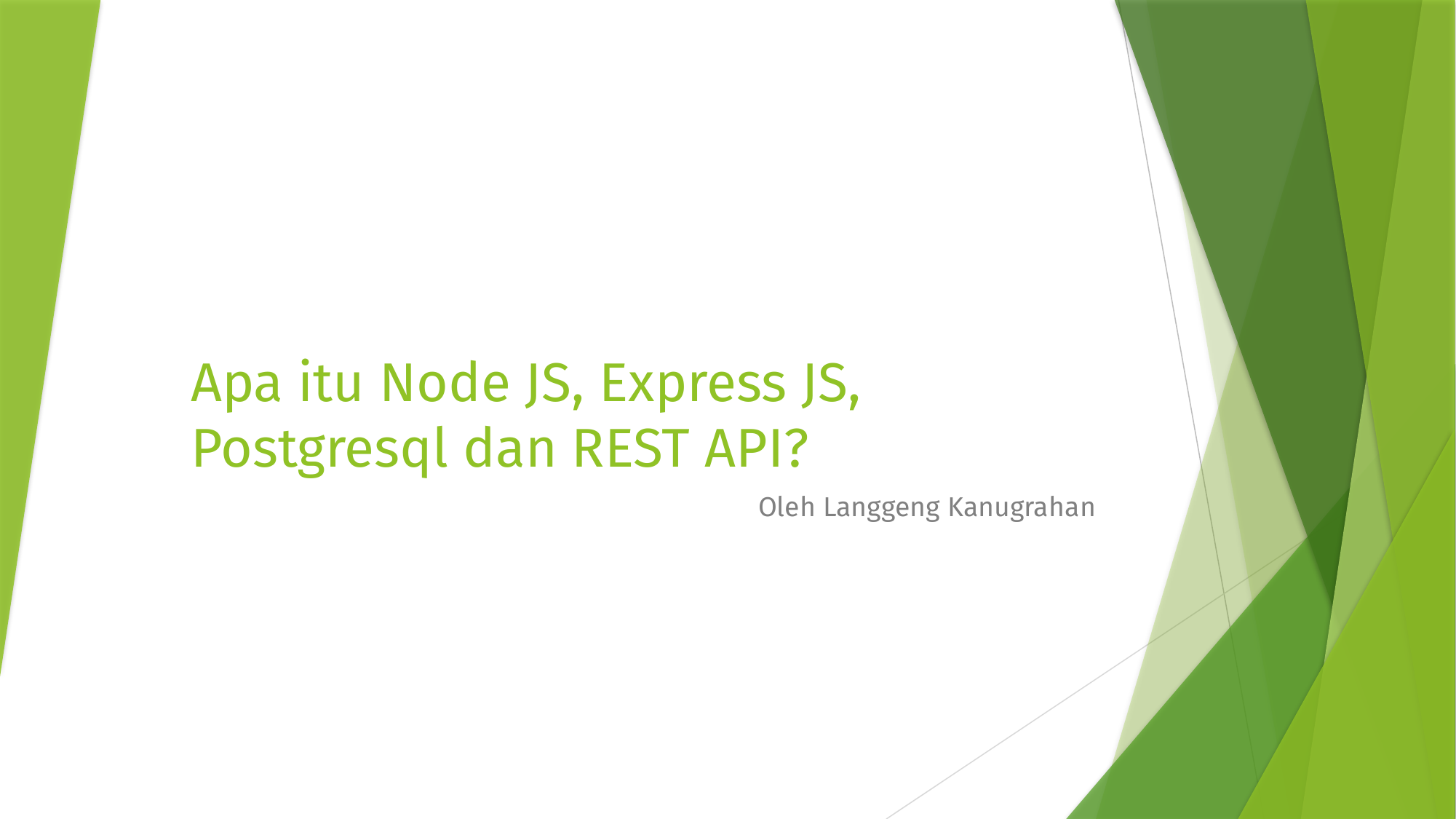

# Apa itu Node JS, Express JS, Postgresql dan REST API?
Oleh Langgeng Kanugrahan